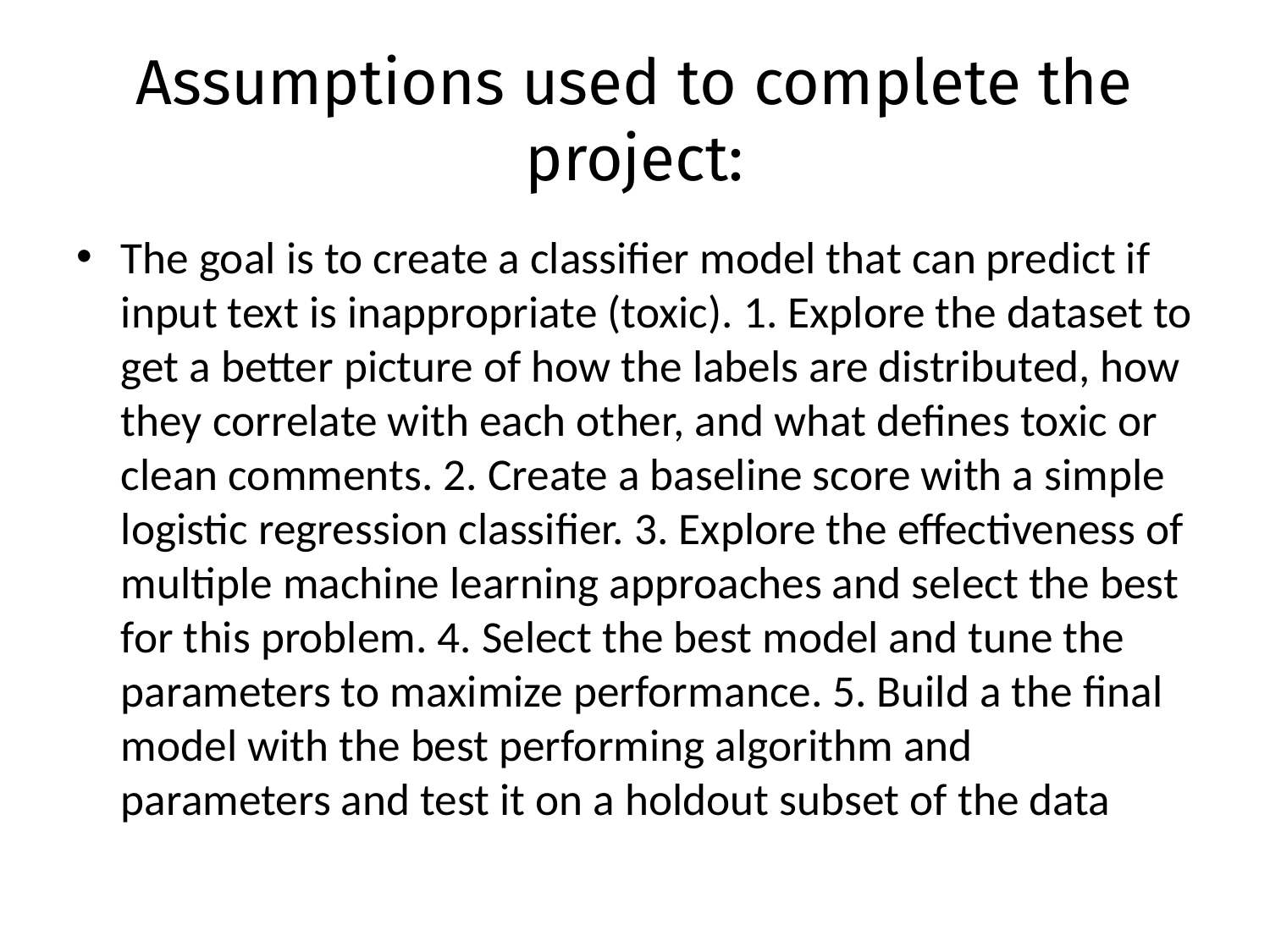

# Assumptions used to complete the project:
The goal is to create a classifier model that can predict if input text is inappropriate (toxic). 1. Explore the dataset to get a better picture of how the labels are distributed, how they correlate with each other, and what defines toxic or clean comments. 2. Create a baseline score with a simple logistic regression classifier. 3. Explore the effectiveness of multiple machine learning approaches and select the best for this problem. 4. Select the best model and tune the parameters to maximize performance. 5. Build a the final model with the best performing algorithm and parameters and test it on a holdout subset of the data